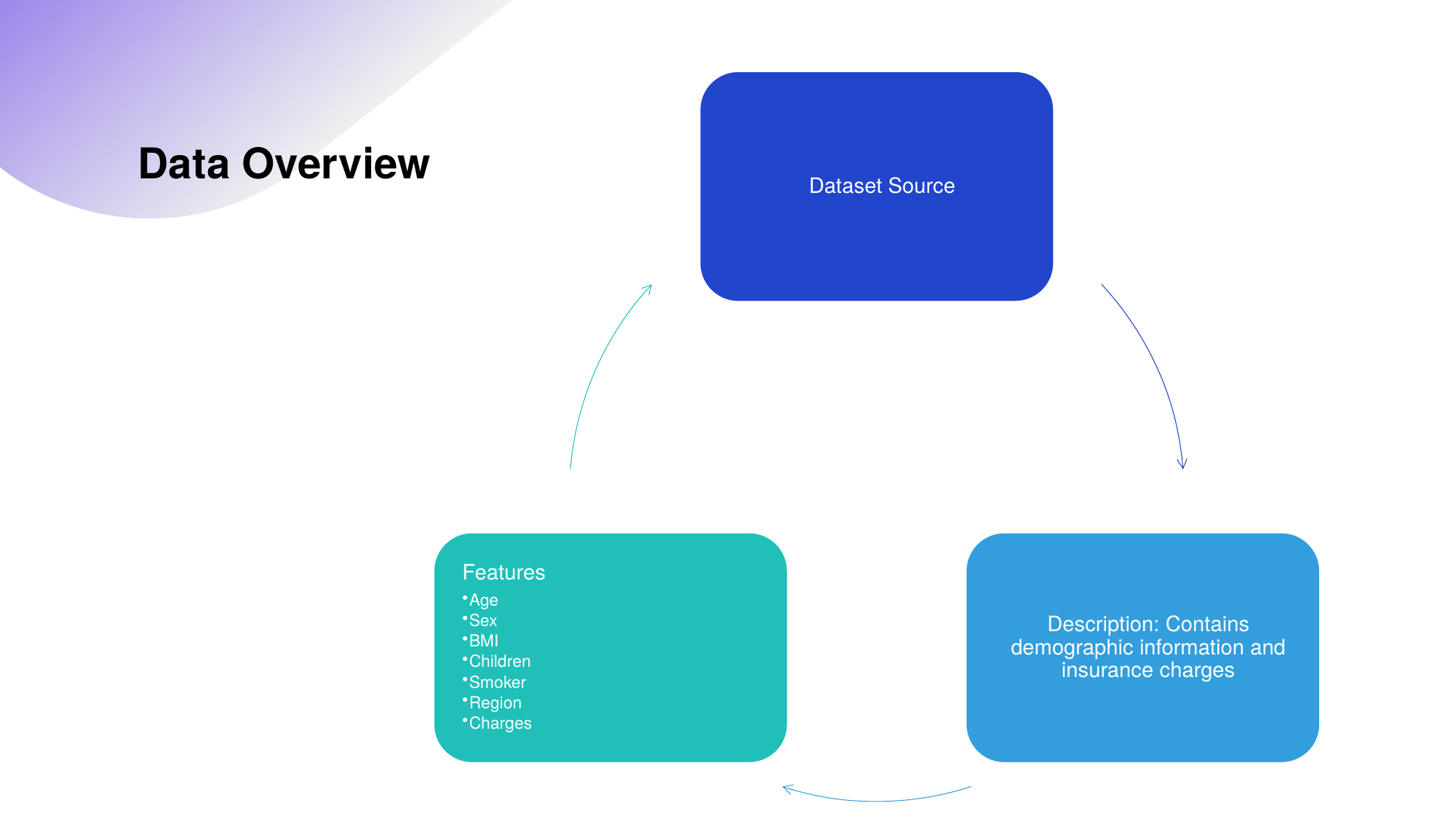

Dataset Source
Description: Contains demographic information and insurance charges
Features
Age
Sex
BMI
Children
Smoker
Region
Charges
# Data Overview